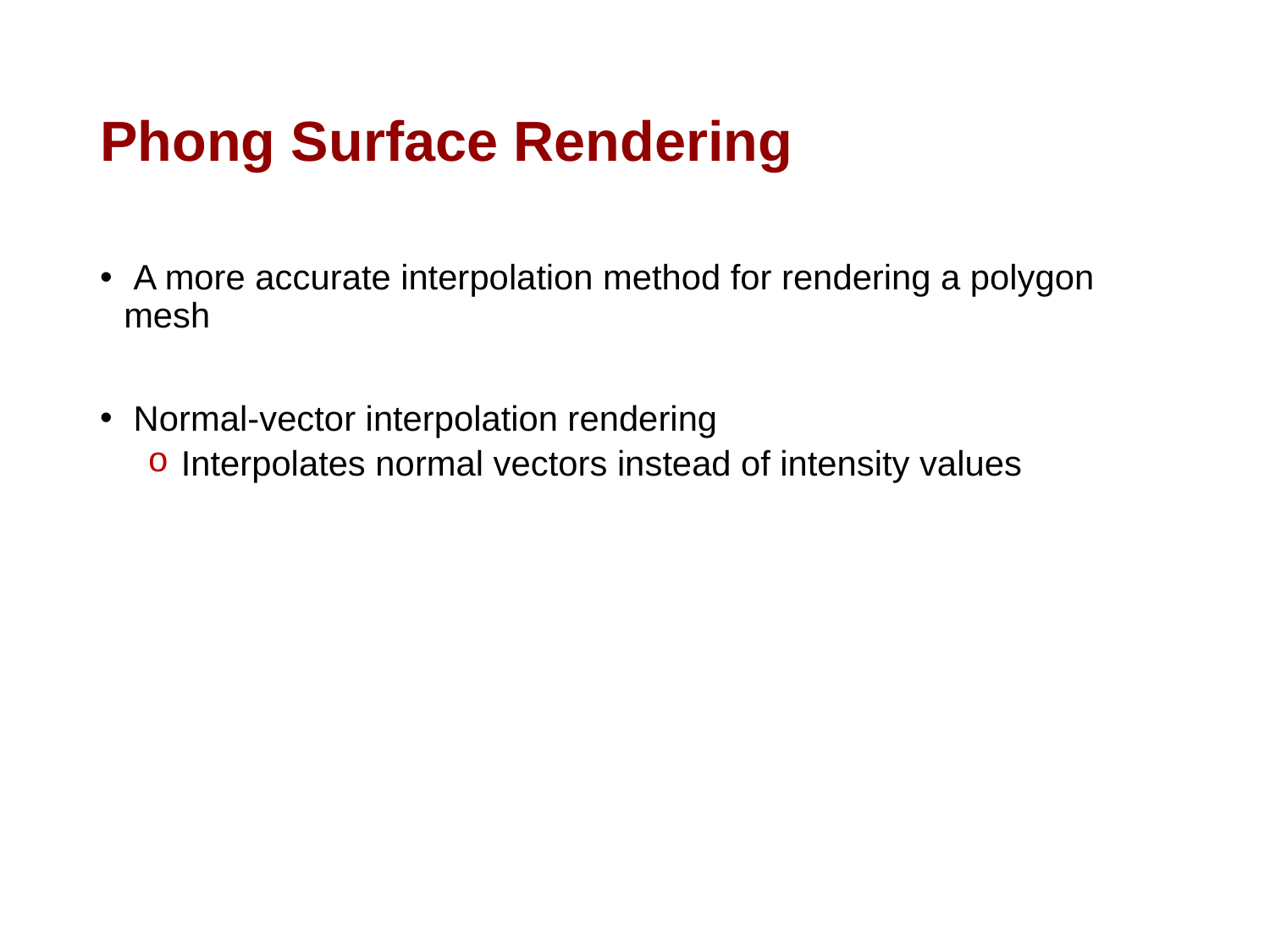

# Phong Surface Rendering
 A more accurate interpolation method for rendering a polygon mesh

 Normal-vector interpolation rendering
 Interpolates normal vectors instead of intensity values